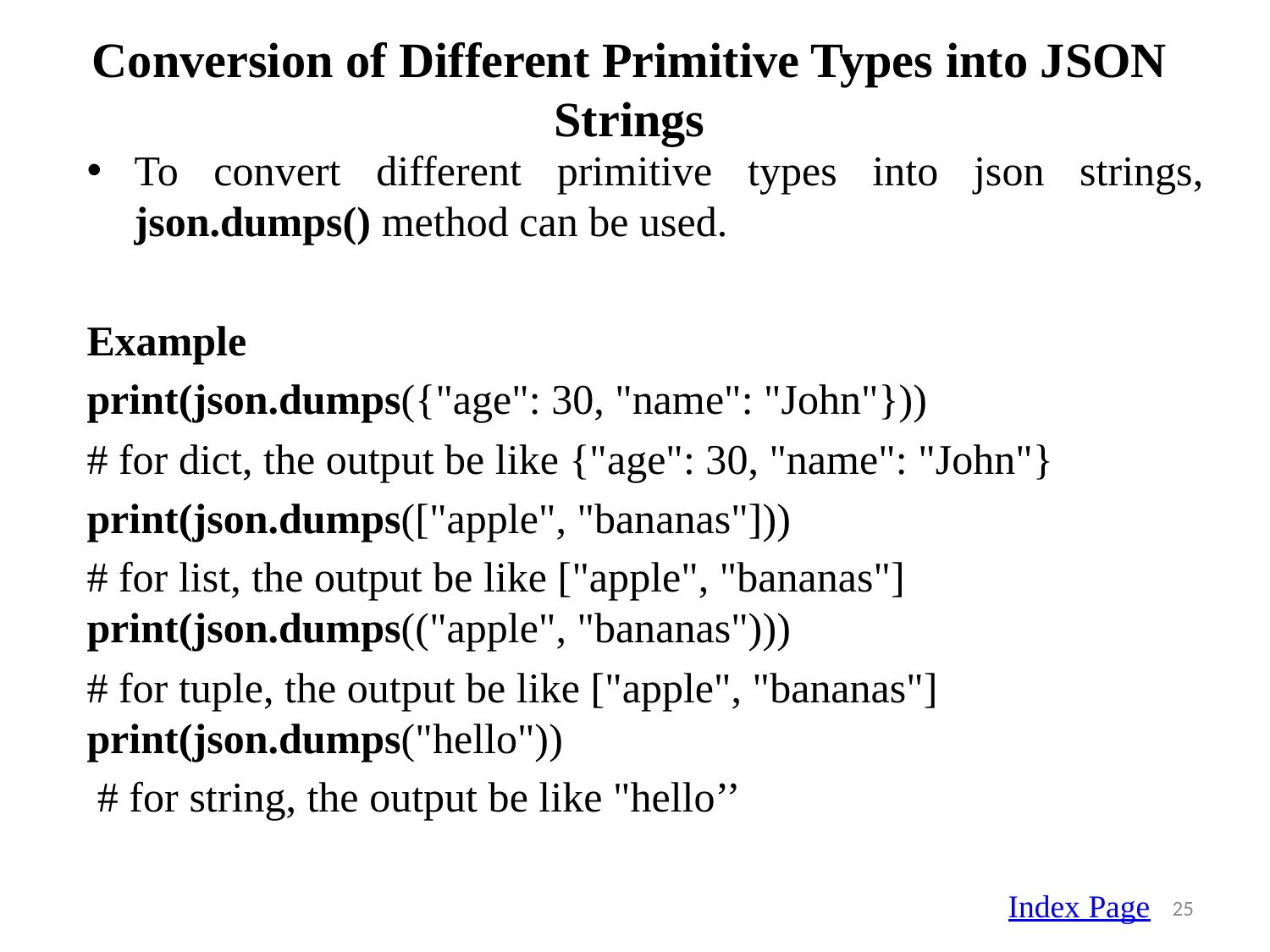

# Conversion of Different Primitive Types into JSON Strings
To convert different primitive types into json strings, json.dumps() method can be used.

Example
print(json.dumps({"age": 30, "name": "John"}))
# for dict, the output be like {"age": 30, "name": "John"}
print(json.dumps(["apple", "bananas"]))
# for list, the output be like ["apple", "bananas"] print(json.dumps(("apple", "bananas")))
# for tuple, the output be like ["apple", "bananas"] print(json.dumps("hello"))
 # for string, the output be like "hello’’
Index Page
25